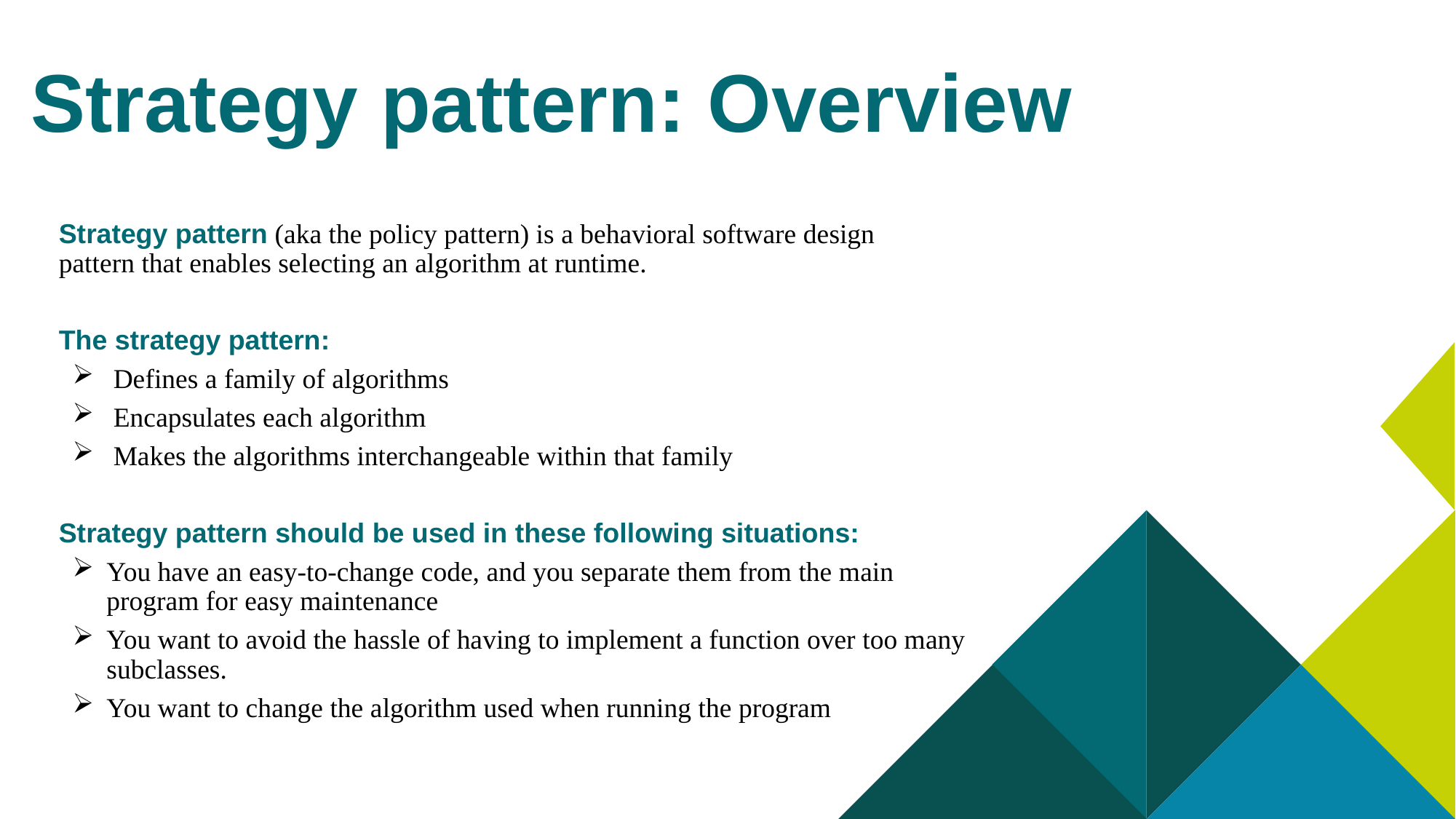

Strategy pattern: Overview
Strategy pattern (aka the policy pattern) is a behavioral software design pattern that enables selecting an algorithm at runtime.

The strategy pattern:
 Defines a family of algorithms
 Encapsulates each algorithm
 Makes the algorithms interchangeable within that family

Strategy pattern should be used in these following situations:
You have an easy-to-change code, and you separate them from the main program for easy maintenance
You want to avoid the hassle of having to implement a function over too many subclasses.
You want to change the algorithm used when running the program